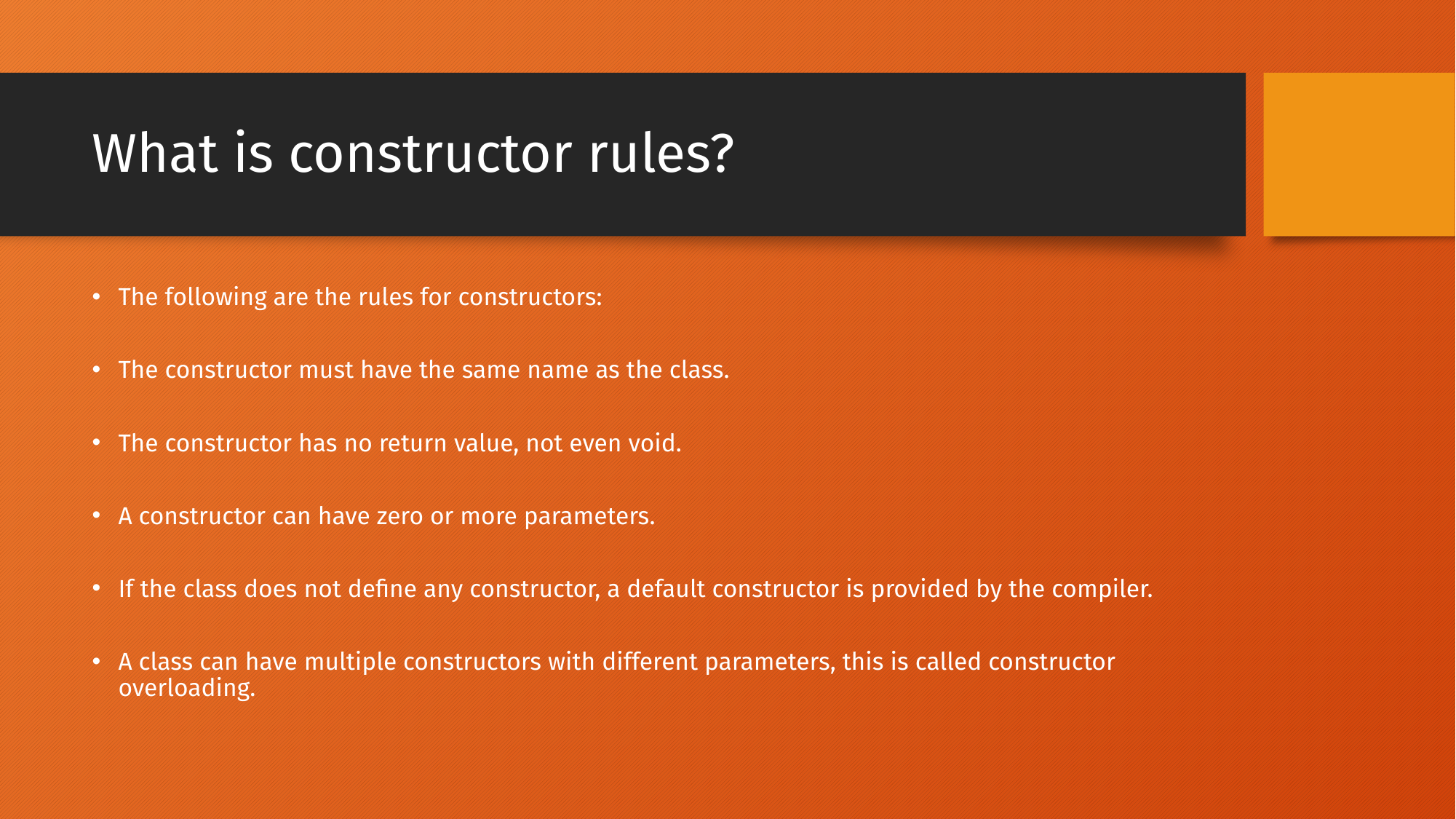

# What is constructor rules?
The following are the rules for constructors:

The constructor must have the same name as the class.

The constructor has no return value, not even void.

A constructor can have zero or more parameters.

If the class does not define any constructor, a default constructor is provided by the compiler.

A class can have multiple constructors with different parameters, this is called constructor overloading.